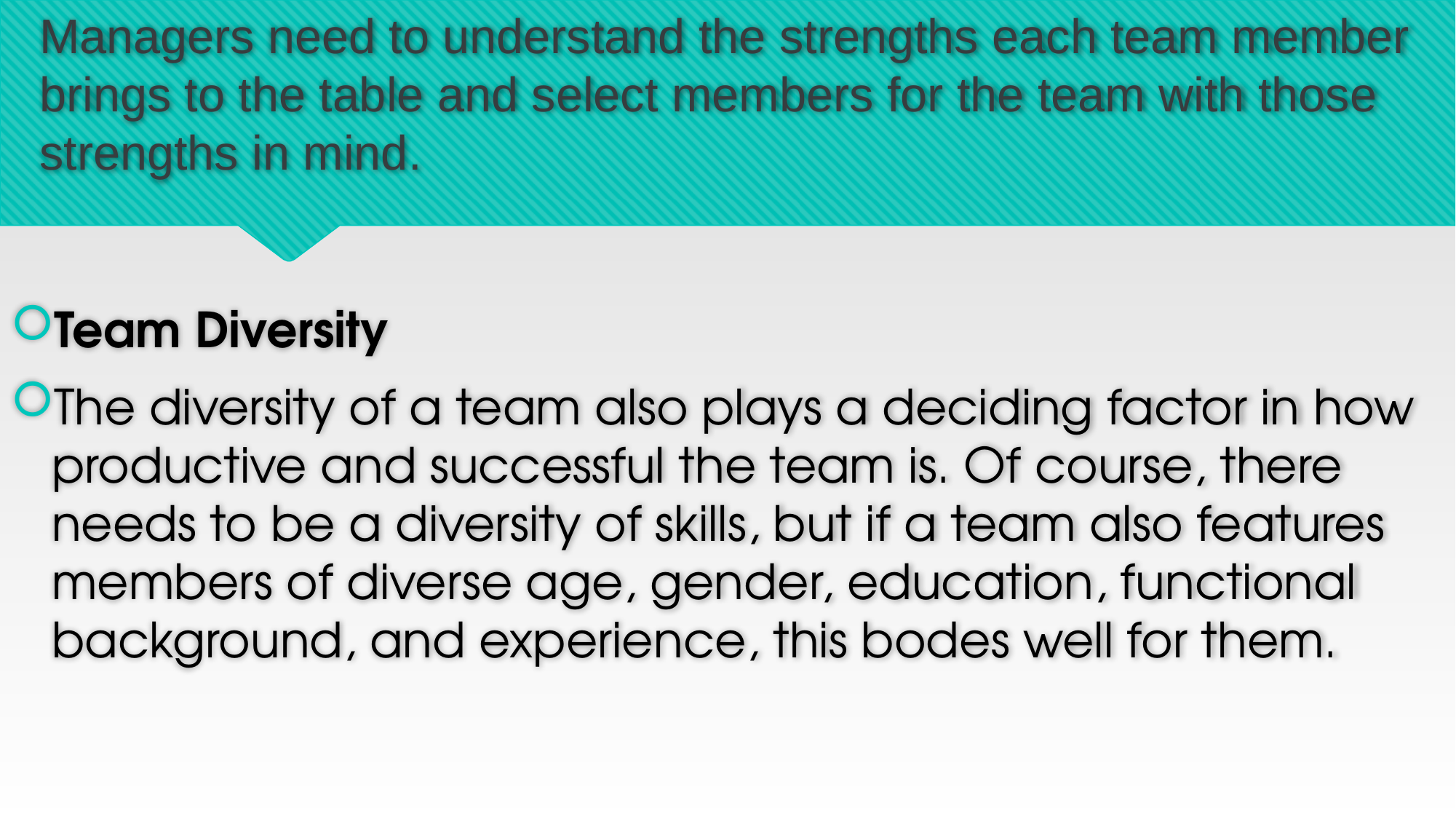

# Managers need to understand the strengths each team member brings to the table and select members for the team with those strengths in mind.
Team Diversity
The diversity of a team also plays a deciding factor in how productive and successful the team is. Of course, there needs to be a diversity of skills, but if a team also features members of diverse age, gender, education, functional background, and experience, this bodes well for them.